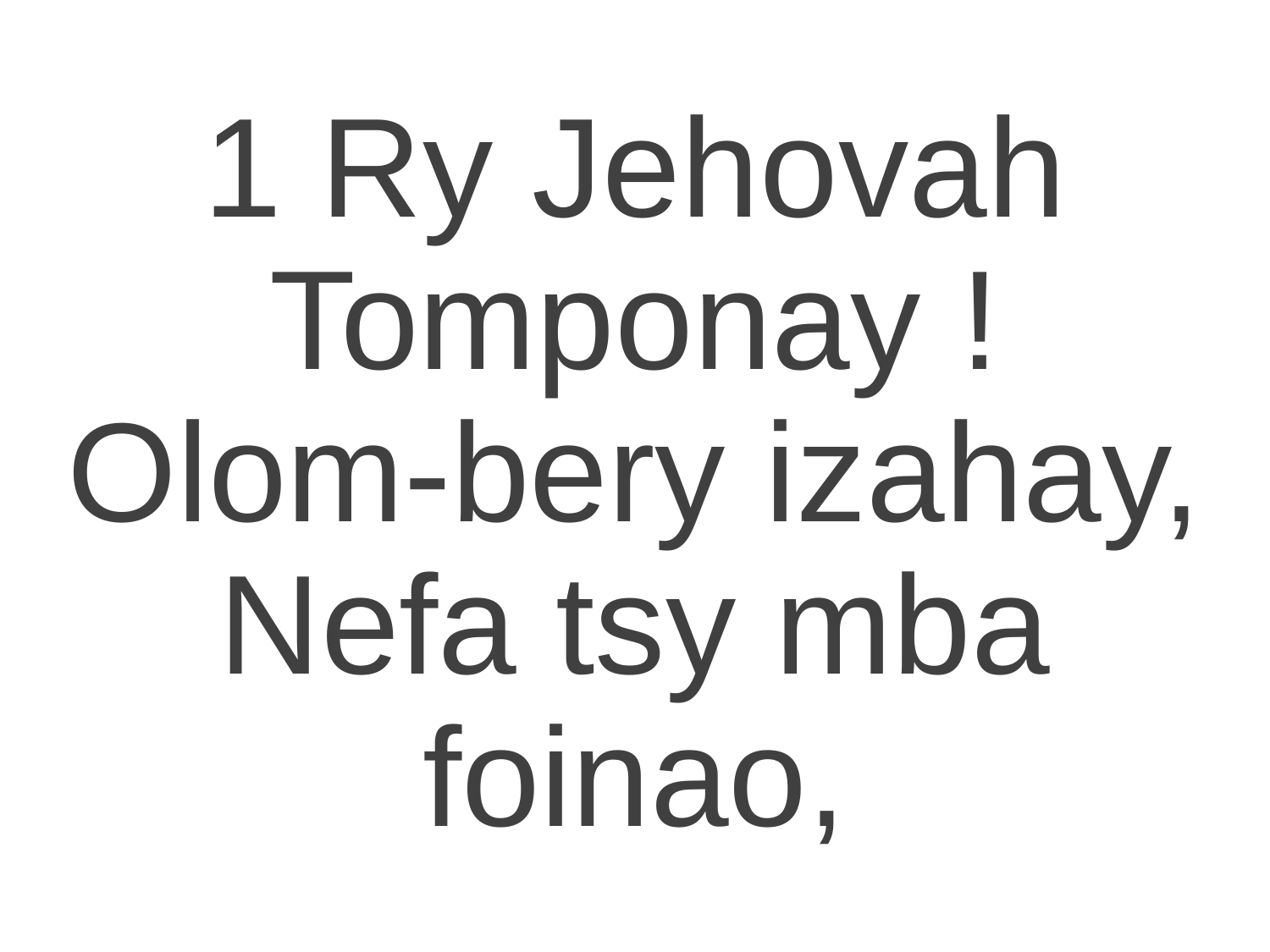

1 Ry Jehovah Tomponay !
Olom-bery izahay,
Nefa tsy mba foinao,